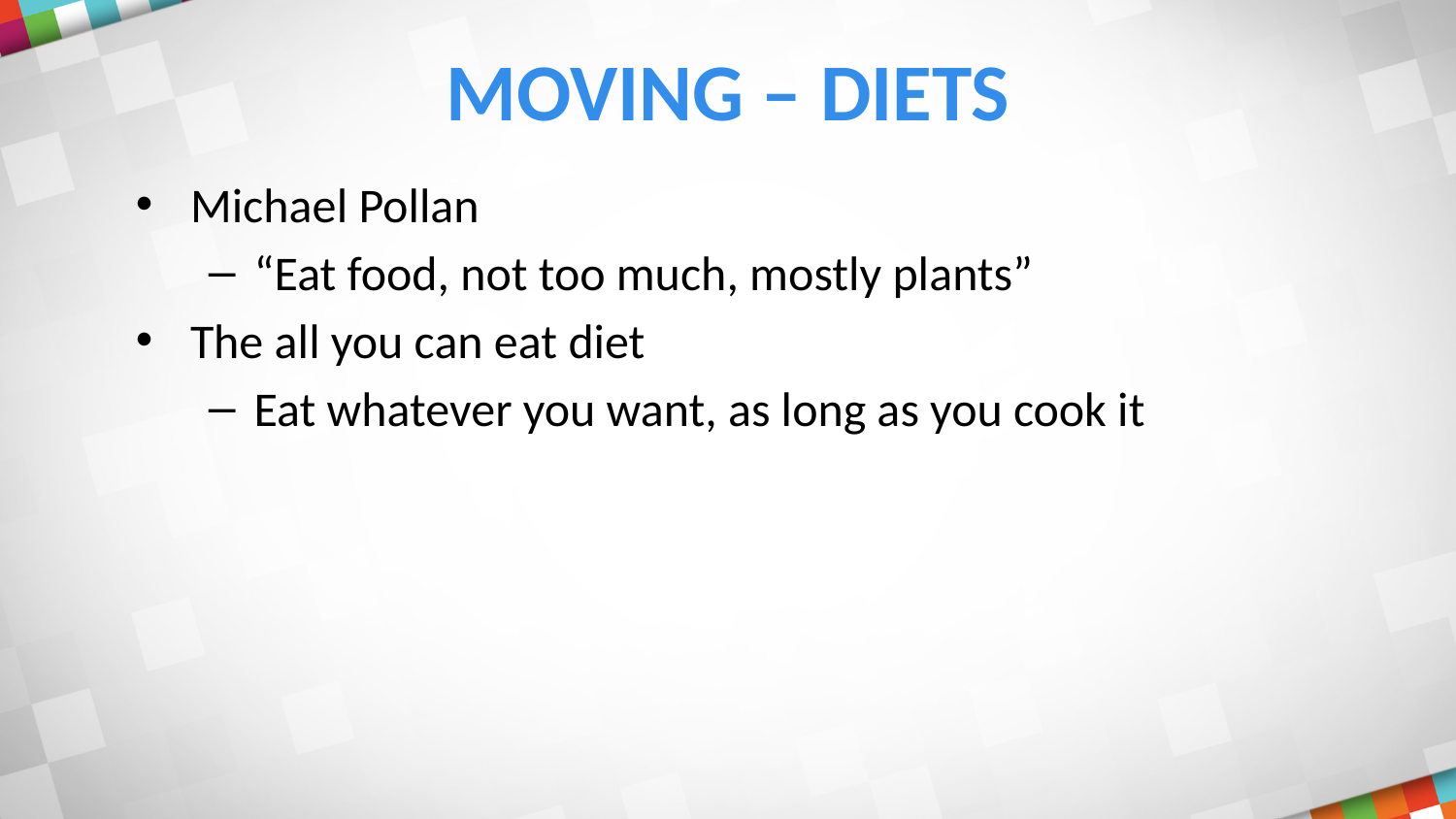

# Moving – diets
Michael Pollan
“Eat food, not too much, mostly plants”
The all you can eat diet
Eat whatever you want, as long as you cook it